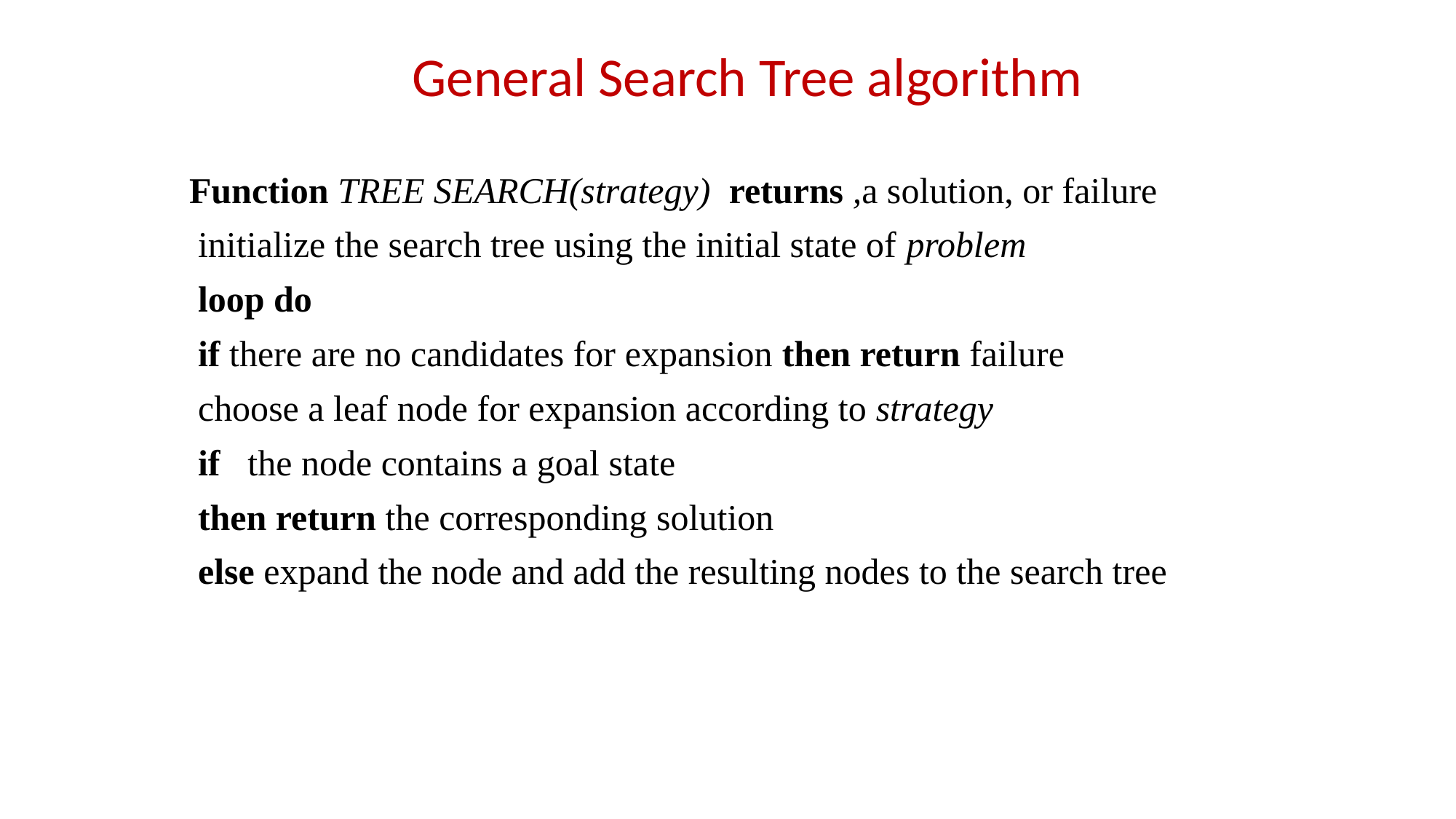

# General Search Tree algorithm
    Function TREE SEARCH(strategy)  returns ,a solution, or failure
    initialize the search tree using the initial state of problem
    loop do
    if there are no candidates for expansion then return failure
    choose a leaf node for expansion according to strategy
    if   the node contains a goal state
    then return the corresponding solution
    else expand the node and add the resulting nodes to the search tree